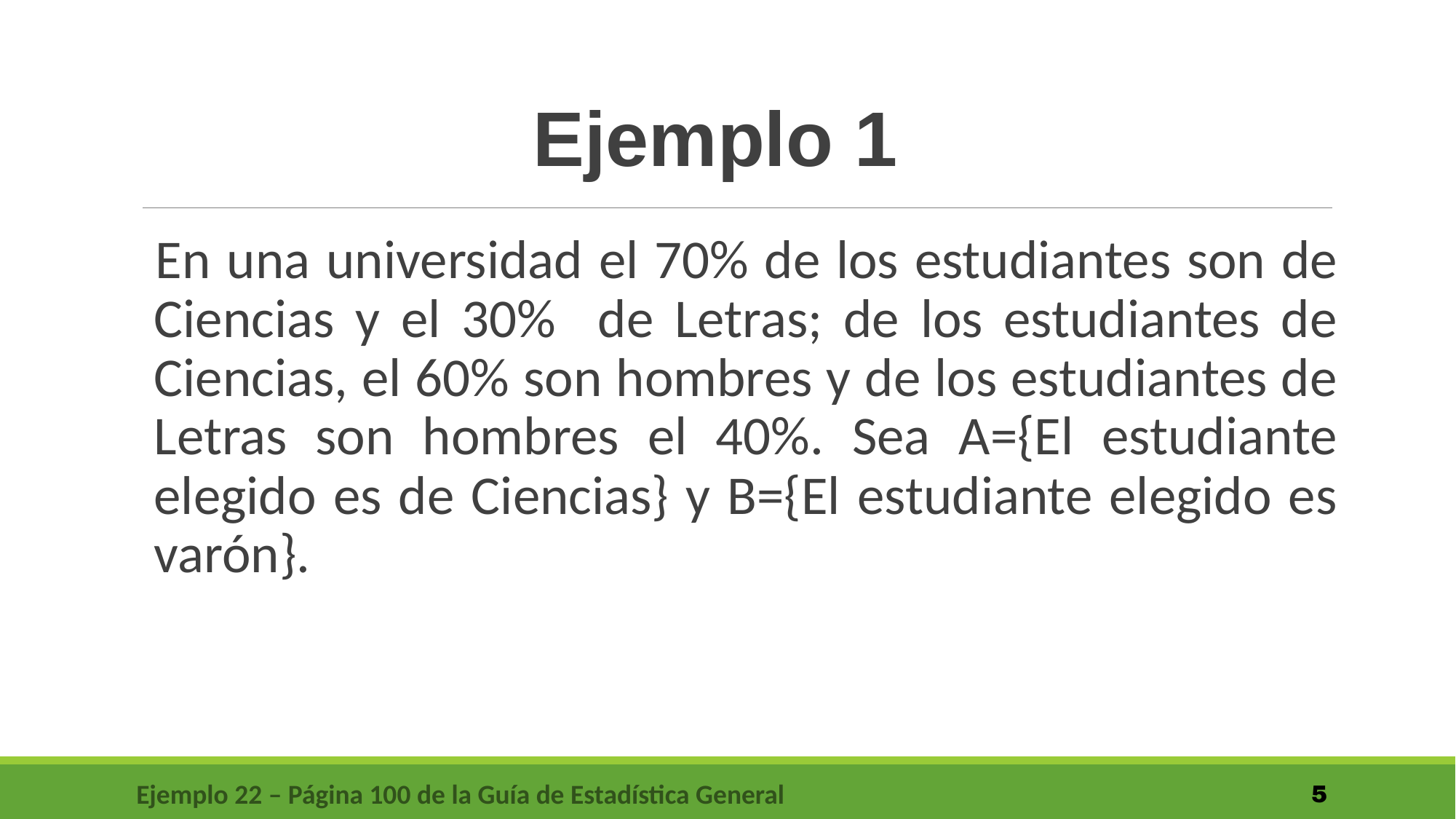

Ejemplo 1
En una universidad el 70% de los estudiantes son de Ciencias y el 30%  de Letras; de los estudiantes de Ciencias, el 60% son hombres y de los estudiantes de Letras son hombres el 40%. Sea A={El estudiante elegido es de Ciencias} y B={El estudiante elegido es varón}.
Ejemplo 22 – Página 100 de la Guía de Estadística General
5